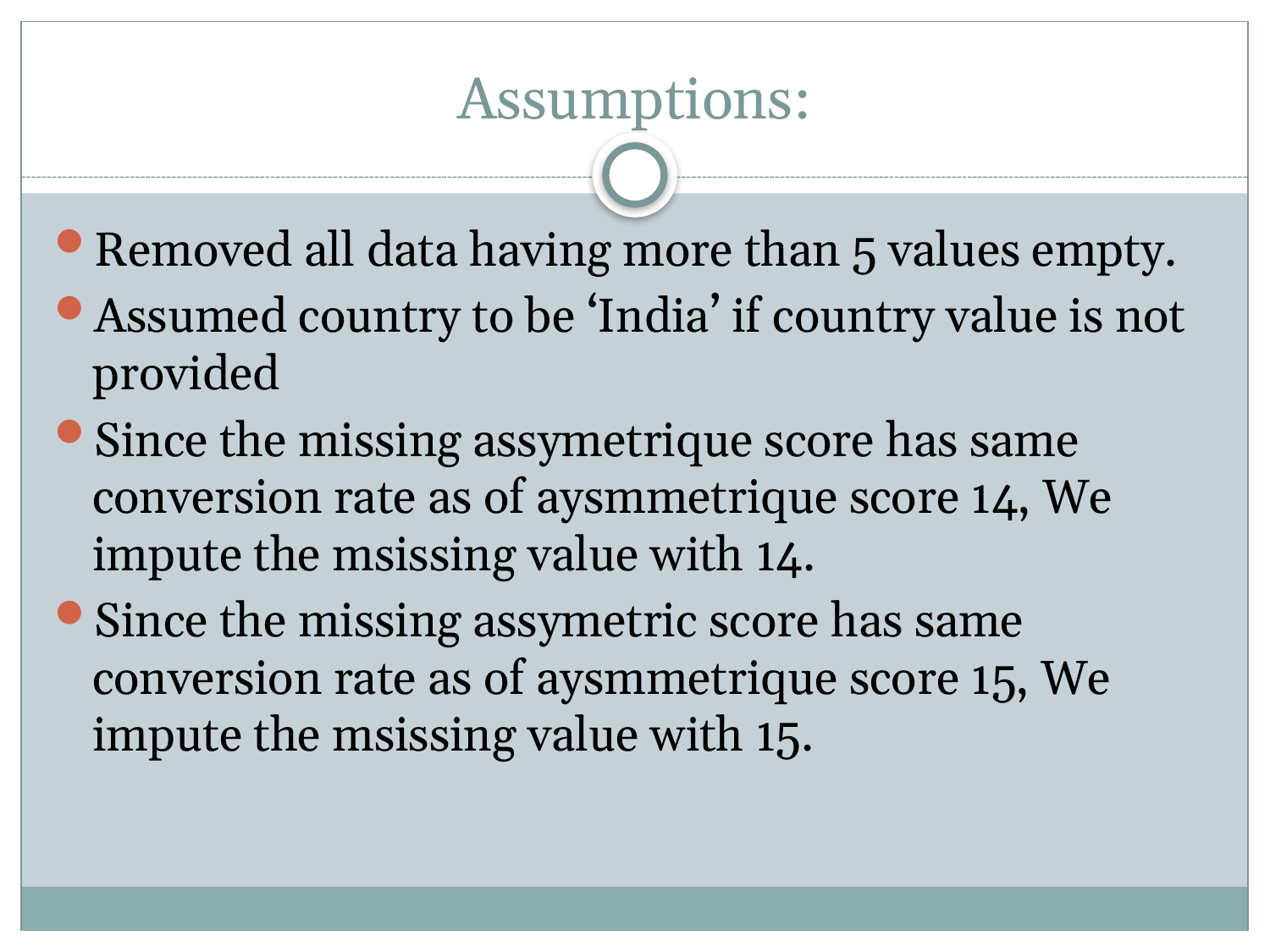

# Assumptions:
Removed all data having more than 5 values empty.
Assumed country to be ‘India’ if country value is not provided
Since the missing assymetrique score has same conversion rate as of aysmmetrique score 14, We impute the msissing value with 14.
Since the missing assymetric score has same conversion rate as of aysmmetrique score 15, We impute the msissing value with 15.